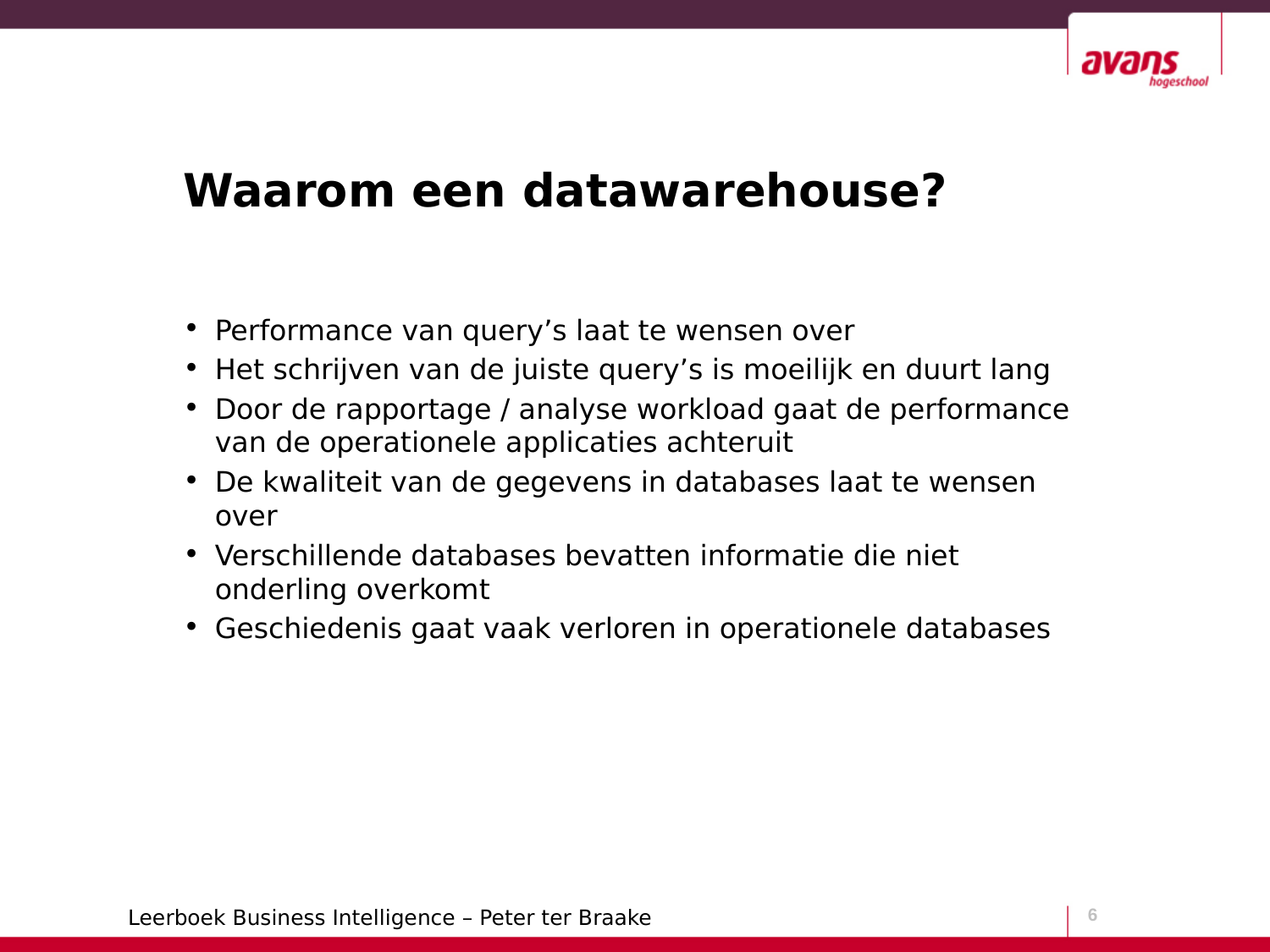

# Waarom een datawarehouse?
Performance van query’s laat te wensen over
Het schrijven van de juiste query’s is moeilijk en duurt lang
Door de rapportage / analyse workload gaat de performance van de operationele applicaties achteruit
De kwaliteit van de gegevens in databases laat te wensen over
Verschillende databases bevatten informatie die niet onderling overkomt
Geschiedenis gaat vaak verloren in operationele databases

6